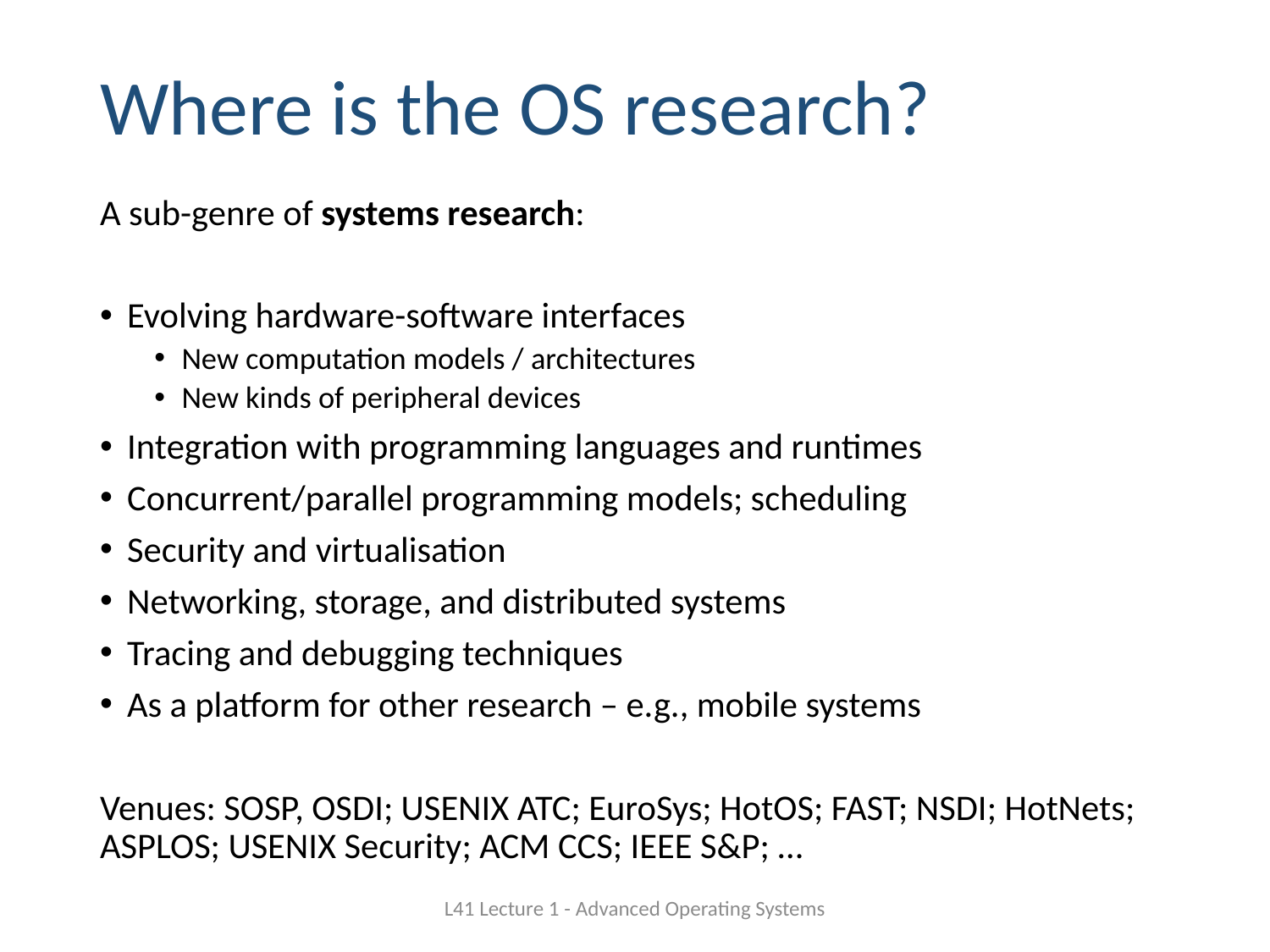

# Where is the OS research?
A sub-genre of systems research:

Evolving hardware-software interfaces
New computation models / architectures
New kinds of peripheral devices
Integration with programming languages and runtimes
Concurrent/parallel programming models; scheduling
Security and virtualisation
Networking, storage, and distributed systems
Tracing and debugging techniques
As a platform for other research – e.g., mobile systems

Venues: SOSP, OSDI; USENIX ATC; EuroSys; HotOS; FAST; NSDI; HotNets; ASPLOS; USENIX Security; ACM CCS; IEEE S&P; …
L41 Lecture 1 - Advanced Operating Systems